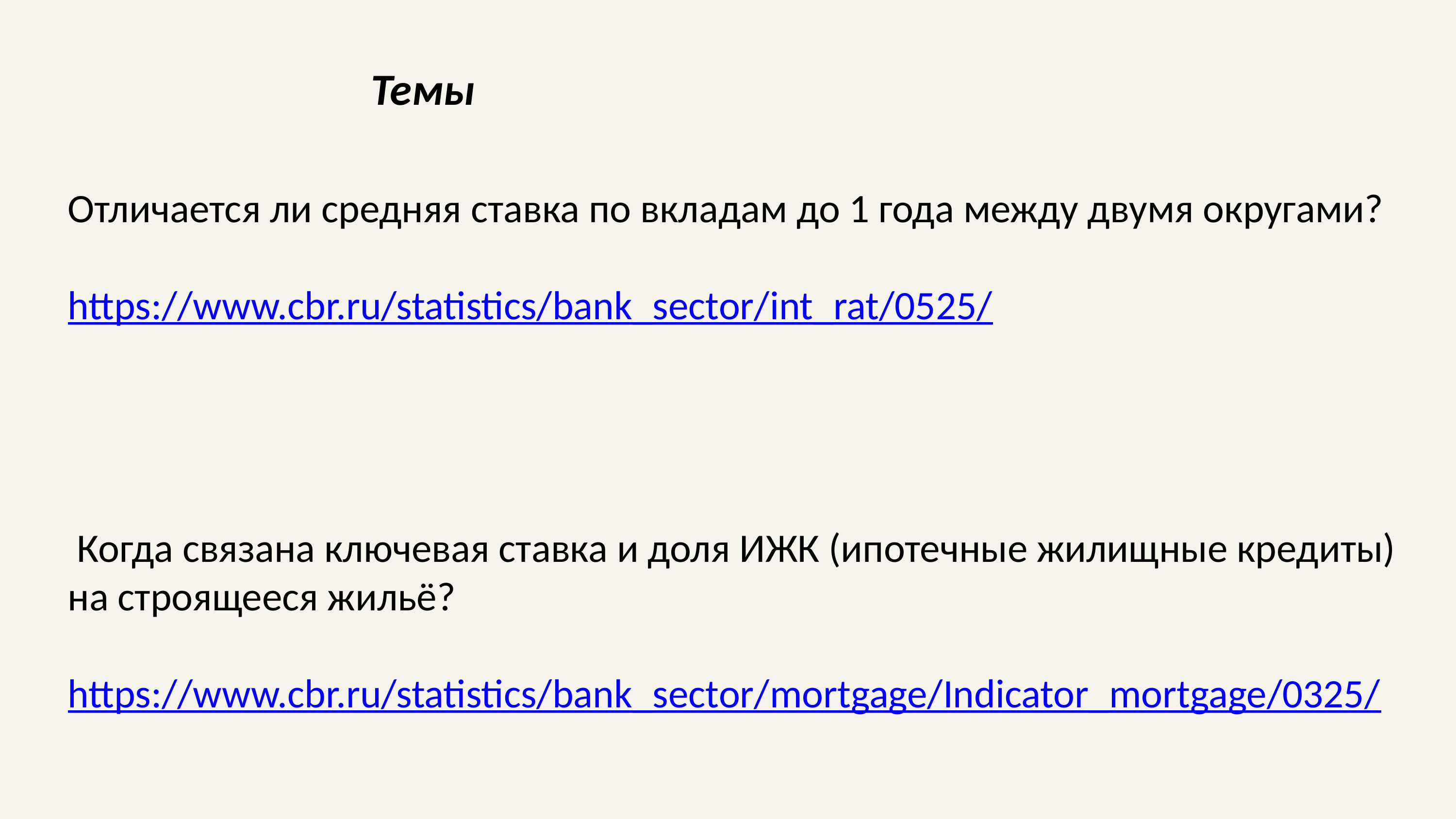

Темы
Отличается ли средняя ставка по вкладам до 1 года между двумя округами?

https://www.cbr.ru/statistics/bank_sector/int_rat/0525/

 Когда связана ключевая ставка и доля ИЖК (ипотечные жилищные кредиты) на строящееся жильё?

https://www.cbr.ru/statistics/bank_sector/mortgage/Indicator_mortgage/0325/